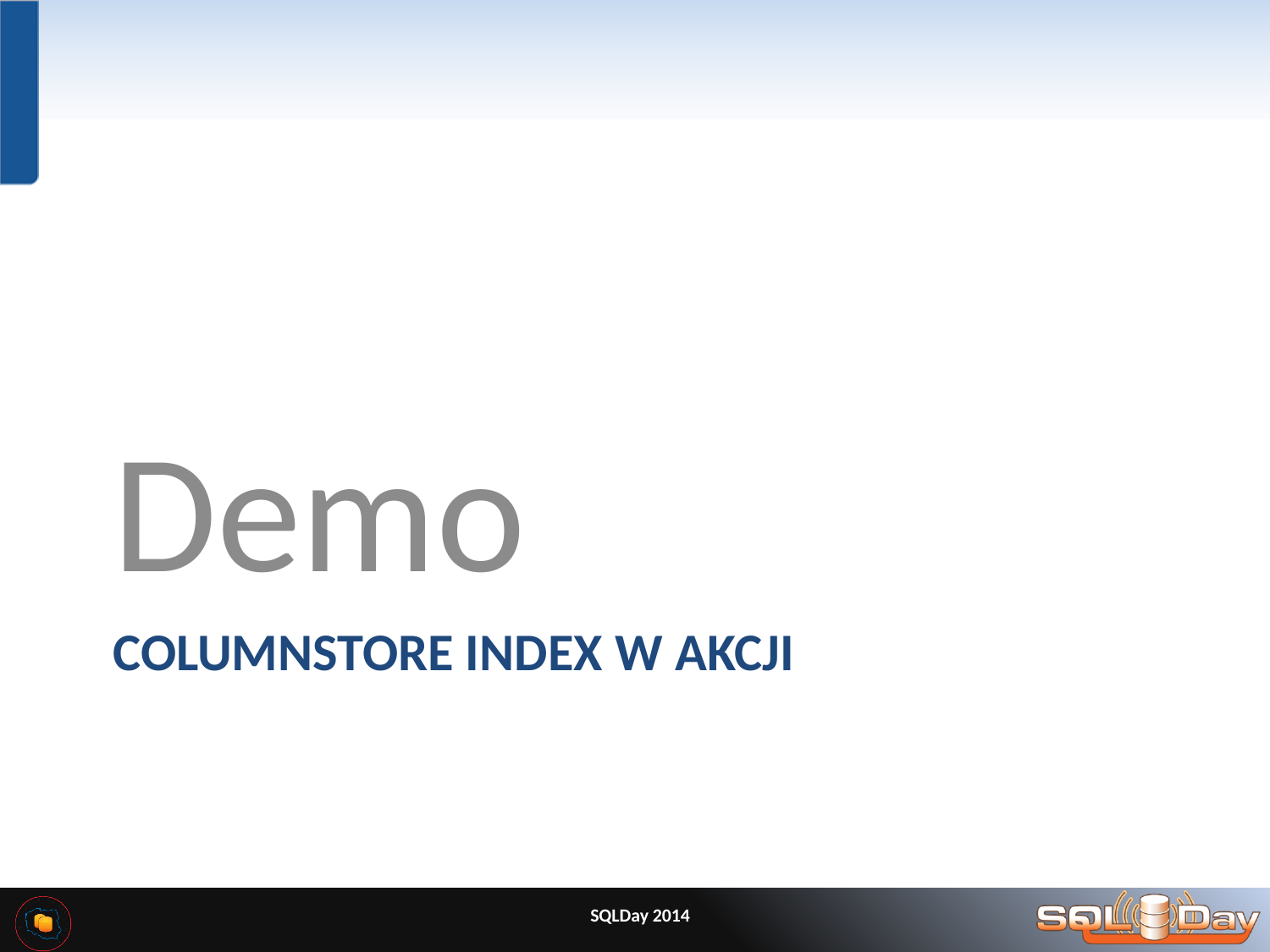

Demo
# ColumnStore Index w akcji
SQLDay 2014